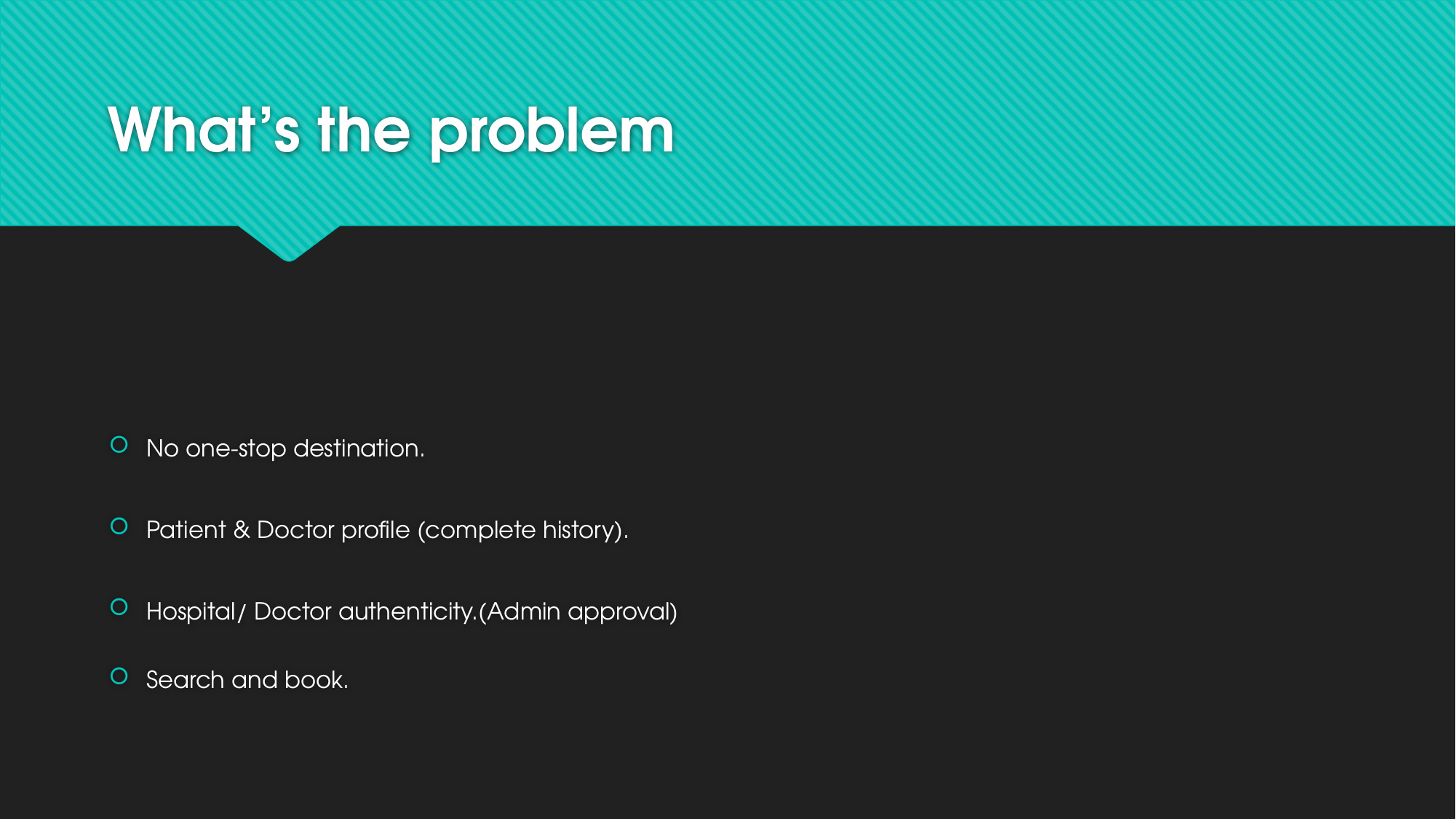

# What’s the problem

No one-stop destination.

Patient & Doctor profile (complete history).

Hospital/ Doctor authenticity.(Admin approval)
Search and book.